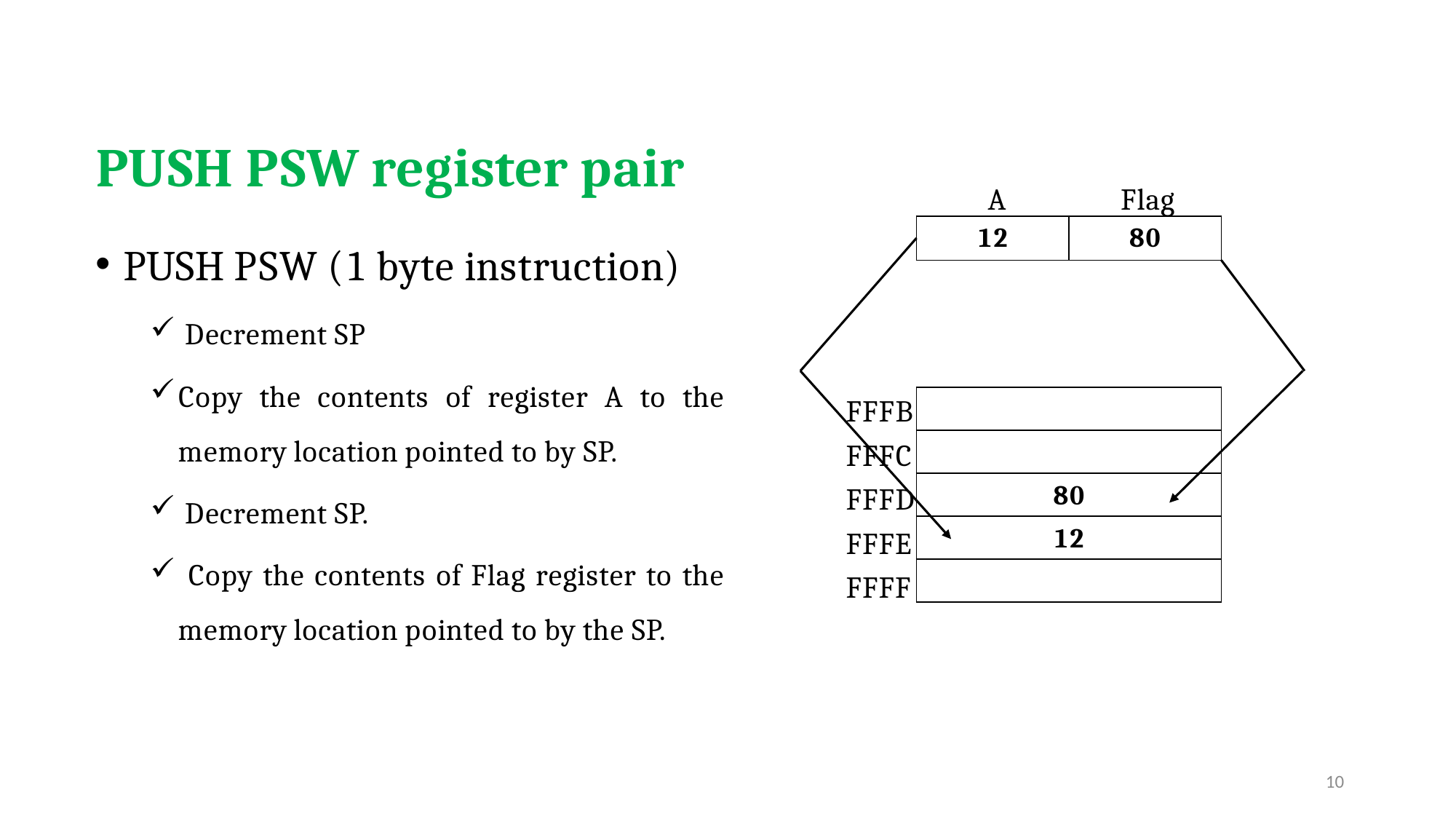

PUSH PSW register pair
PUSH PSW (1 byte instruction)
 Decrement SP
Copy the contents of register A to the memory location pointed to by SP.
 Decrement SP.
 Copy the contents of Flag register to the memory location pointed to by the SP.

                               A                 Flag

          FFFB
          FFFC
          FFFD
          FFFE
          FFFF
| 12 | 80 |
| --- | --- |
|  |
| --- |
|  |
| 80 |
| 12 |
|  |
10